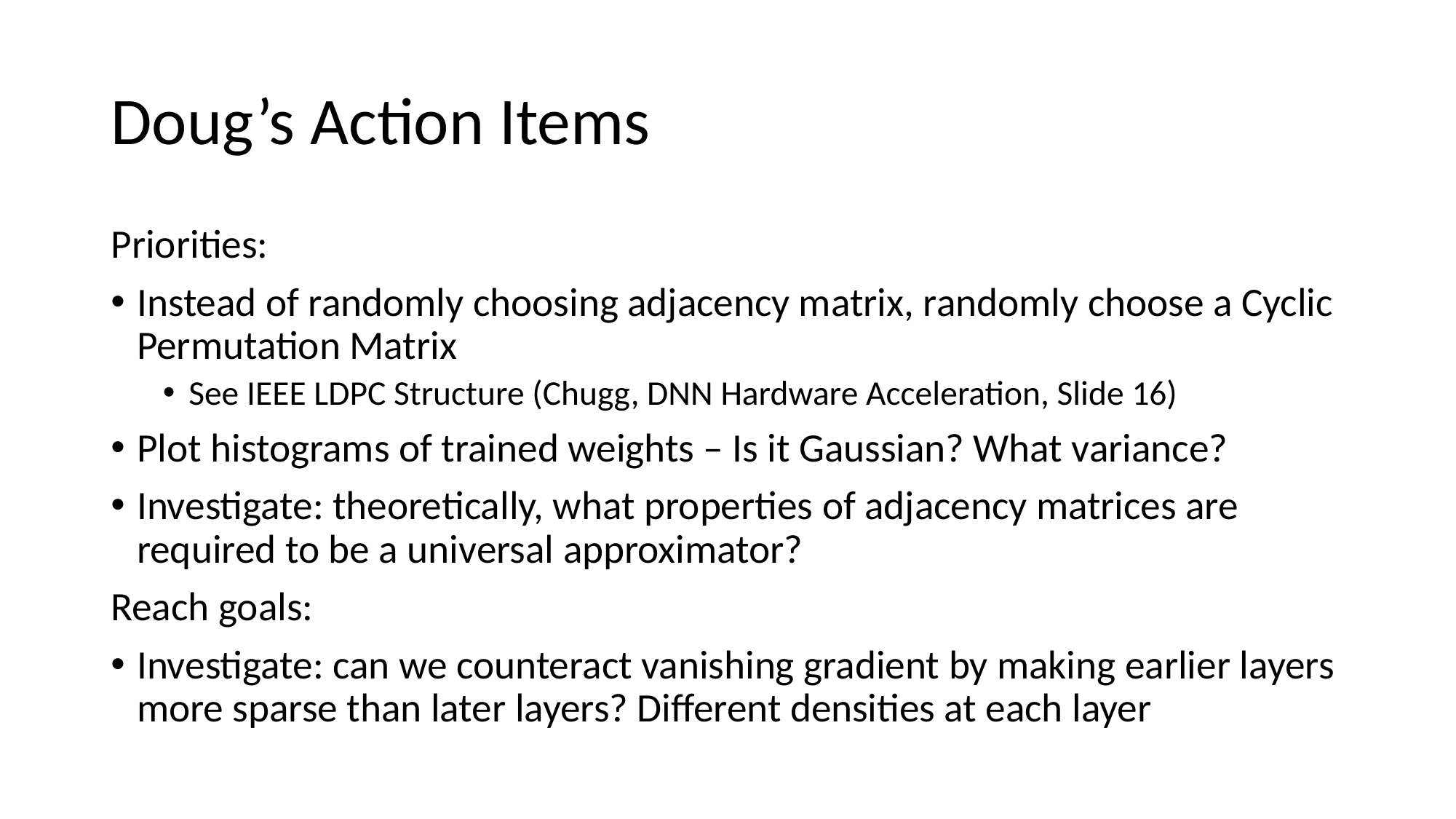

# Doug’s Action Items
Priorities:
Instead of randomly choosing adjacency matrix, randomly choose a Cyclic Permutation Matrix
See IEEE LDPC Structure (Chugg, DNN Hardware Acceleration, Slide 16)
Plot histograms of trained weights – Is it Gaussian? What variance?
Investigate: theoretically, what properties of adjacency matrices are required to be a universal approximator?
Reach goals:
Investigate: can we counteract vanishing gradient by making earlier layers more sparse than later layers? Different densities at each layer